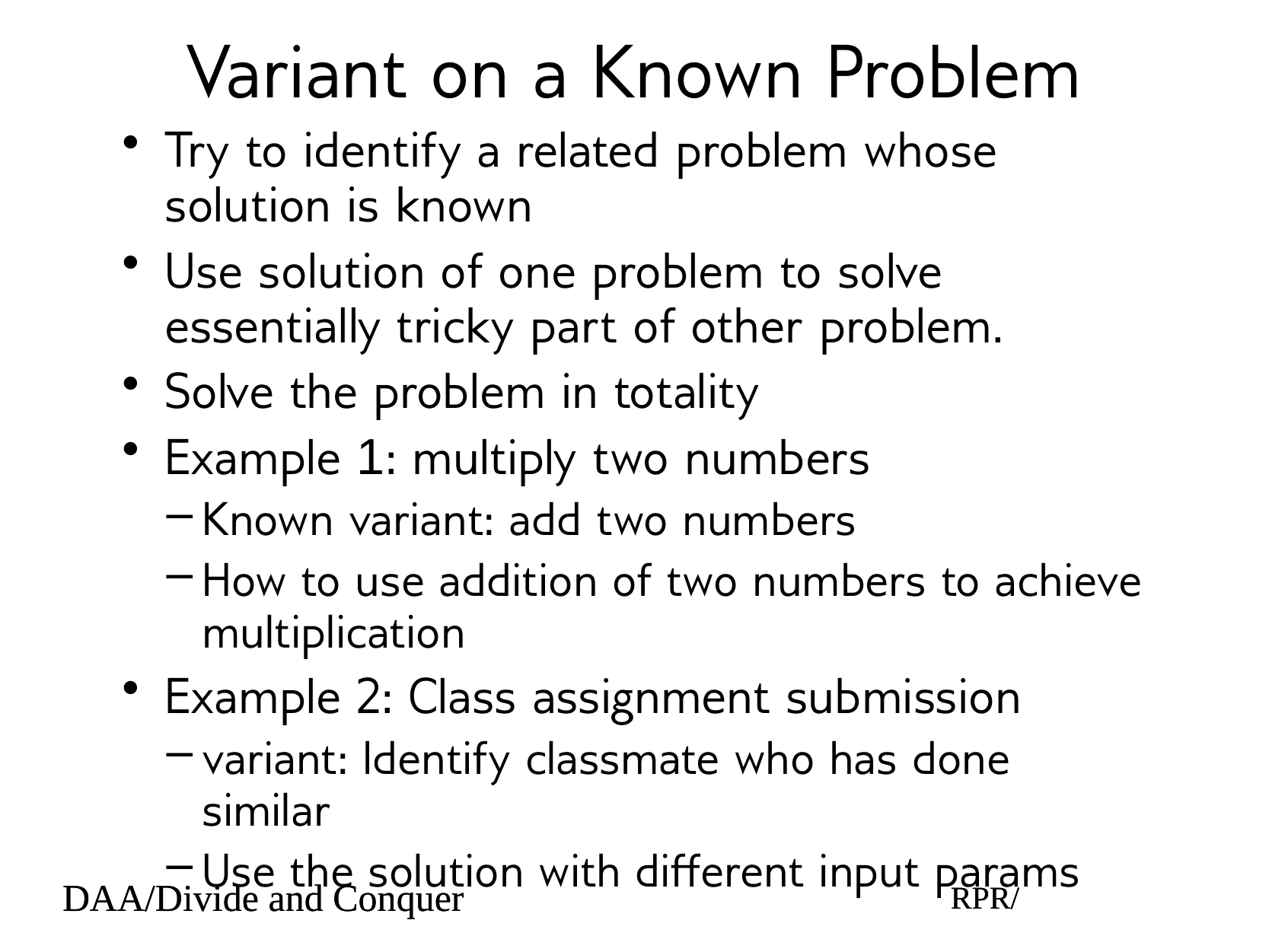

# Variant on a Known Problem
Try to identify a related problem whose solution is known
Use solution of one problem to solve essentially tricky part of other problem.
Solve the problem in totality
Example 1: multiply two numbers
Known variant: add two numbers
How to use addition of two numbers to achieve multiplication
Example 2: Class assignment submission
variant: Identify classmate who has done similar
Use the solution with different input params
DAA/Divide and Conquer
RPR/
4